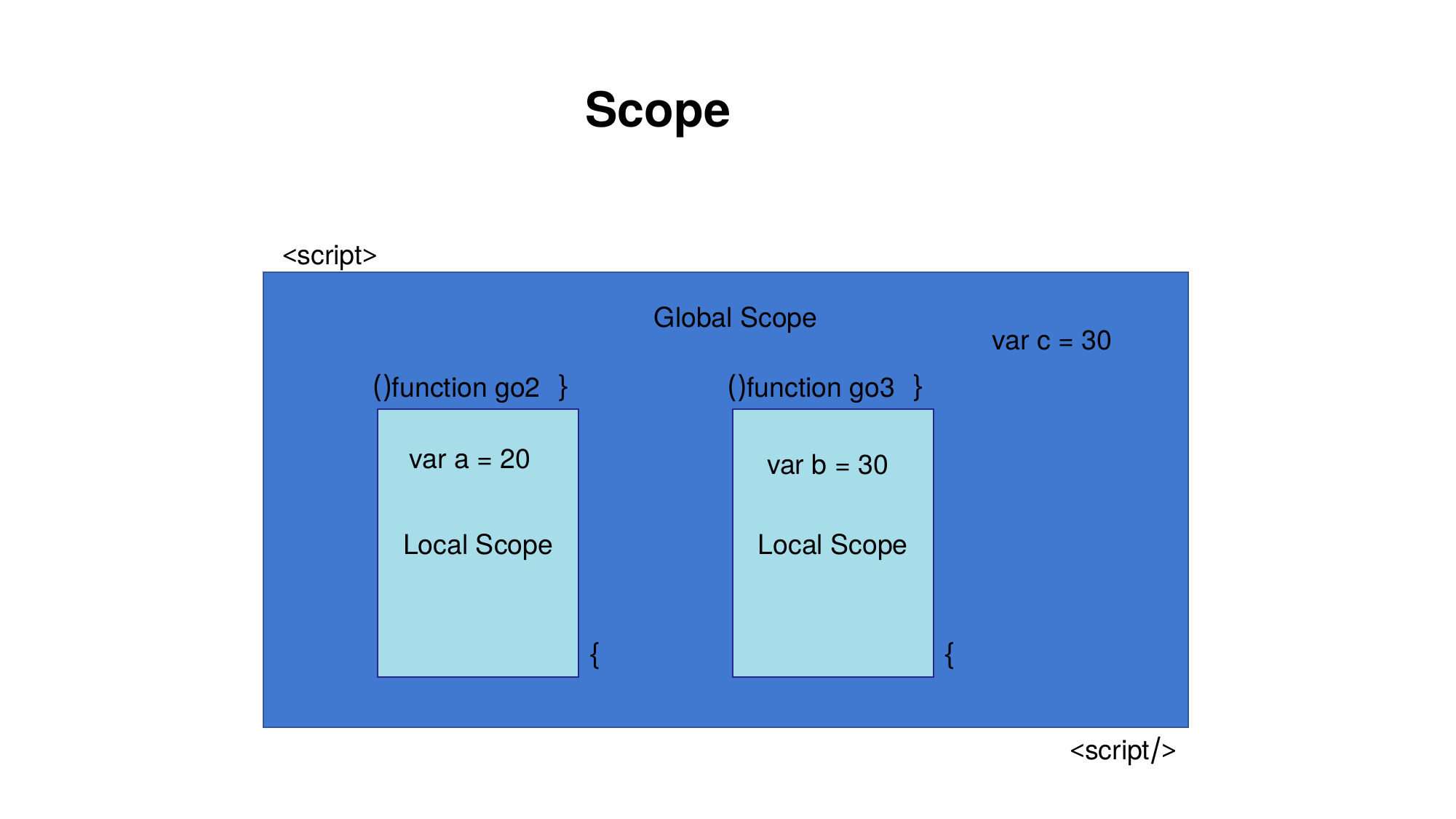

# Scope
<script>

Global Scope
var c = 30
{
{
function go2()
function go3()
Local Scope
Local Scope
var a = 20
var b = 30
}
}
</script>